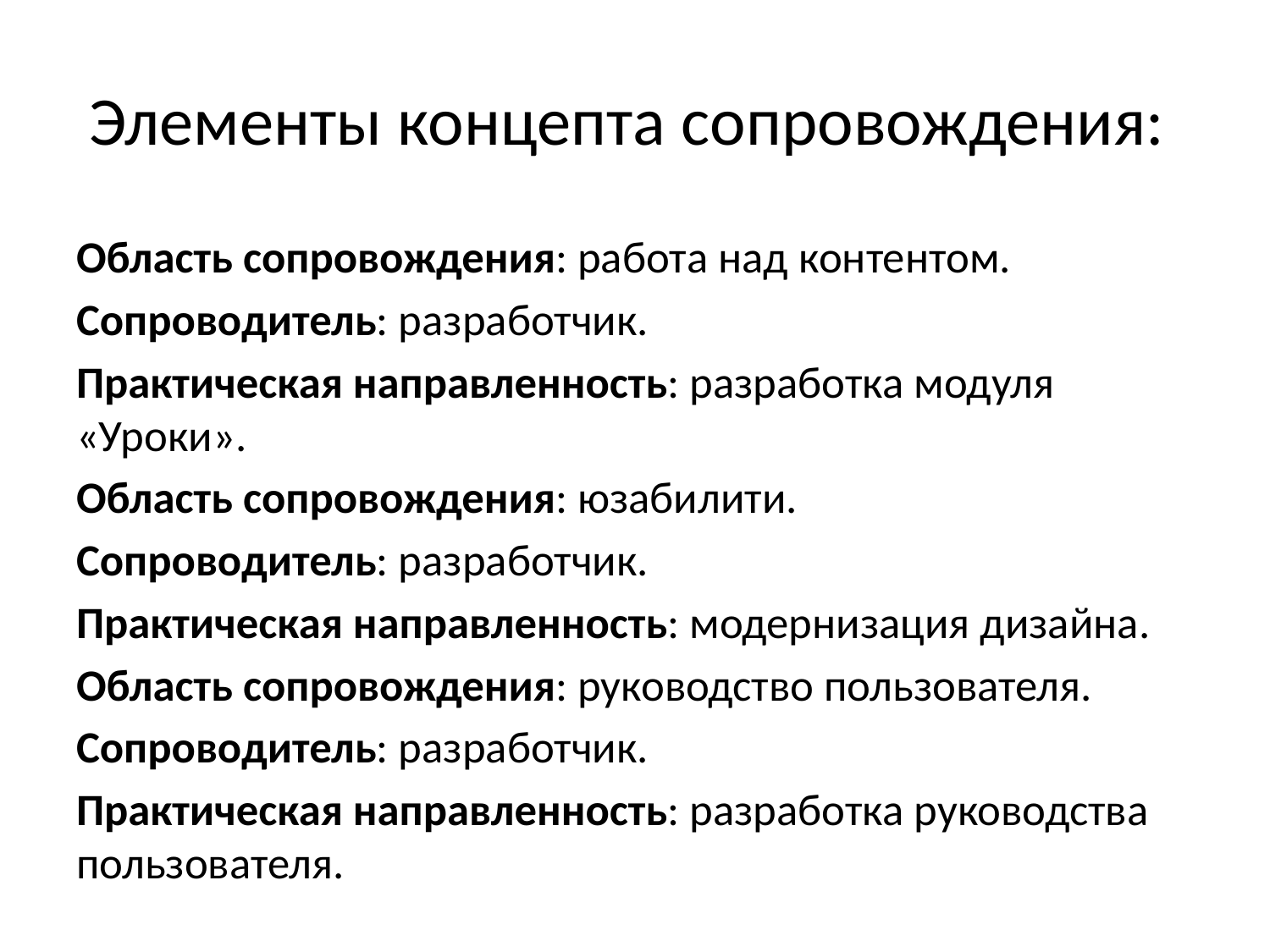

# Элементы концепта сопровождения:
Область сопровождения: работа над контентом.
Сопроводитель: разработчик.
Практическая направленность: разработка модуля «Уроки».
Область сопровождения: юзабилити.
Сопроводитель: разработчик.
Практическая направленность: модернизация дизайна.
Область сопровождения: руководство пользователя.
Сопроводитель: разработчик.
Практическая направленность: разработка руководства пользователя.